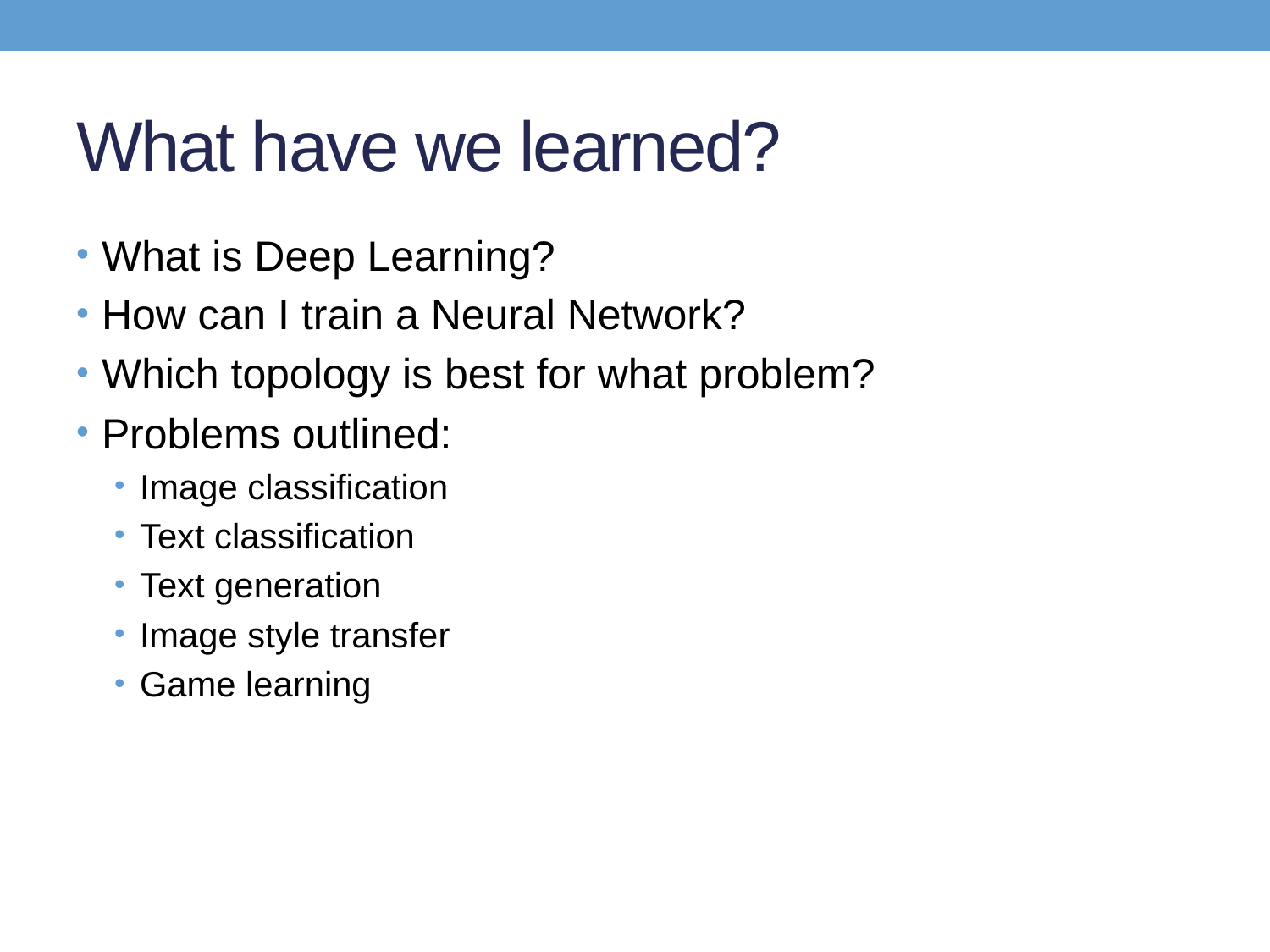

# What have we learned?
What is Deep Learning?
How can I train a Neural Network?
Which topology is best for what problem?
Problems outlined:
Image classification
Text classification
Text generation
Image style transfer
Game learning